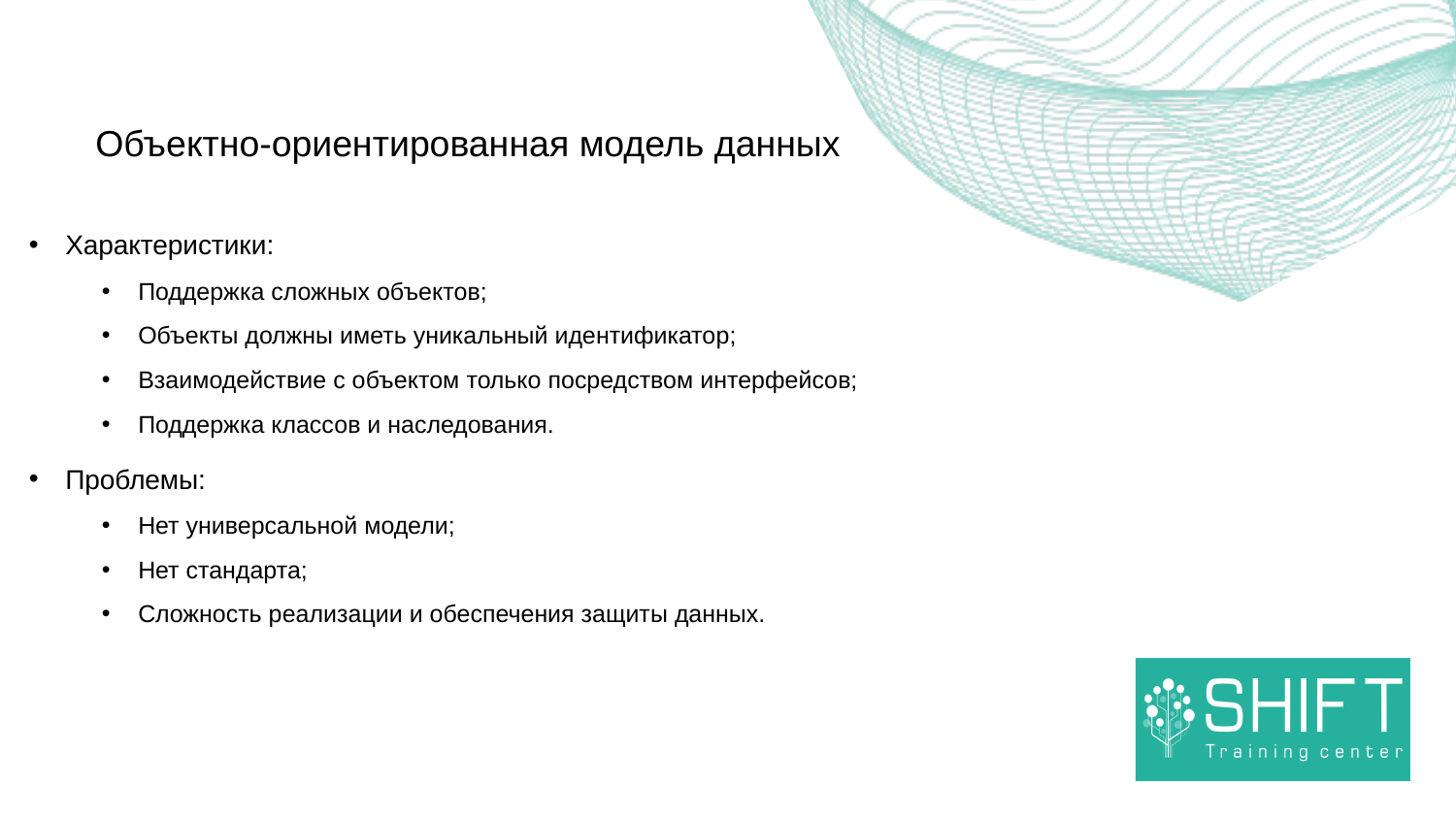

# Объектно-ориентированная модель данных
Характеристики:
Поддержка сложных объектов;
Объекты должны иметь уникальный идентификатор;
Взаимодействие с объектом только посредством интерфейсов;
Поддержка классов и наследования.
Проблемы:
Нет универсальной модели;
Нет стандарта;
Сложность реализации и обеспечения защиты данных.